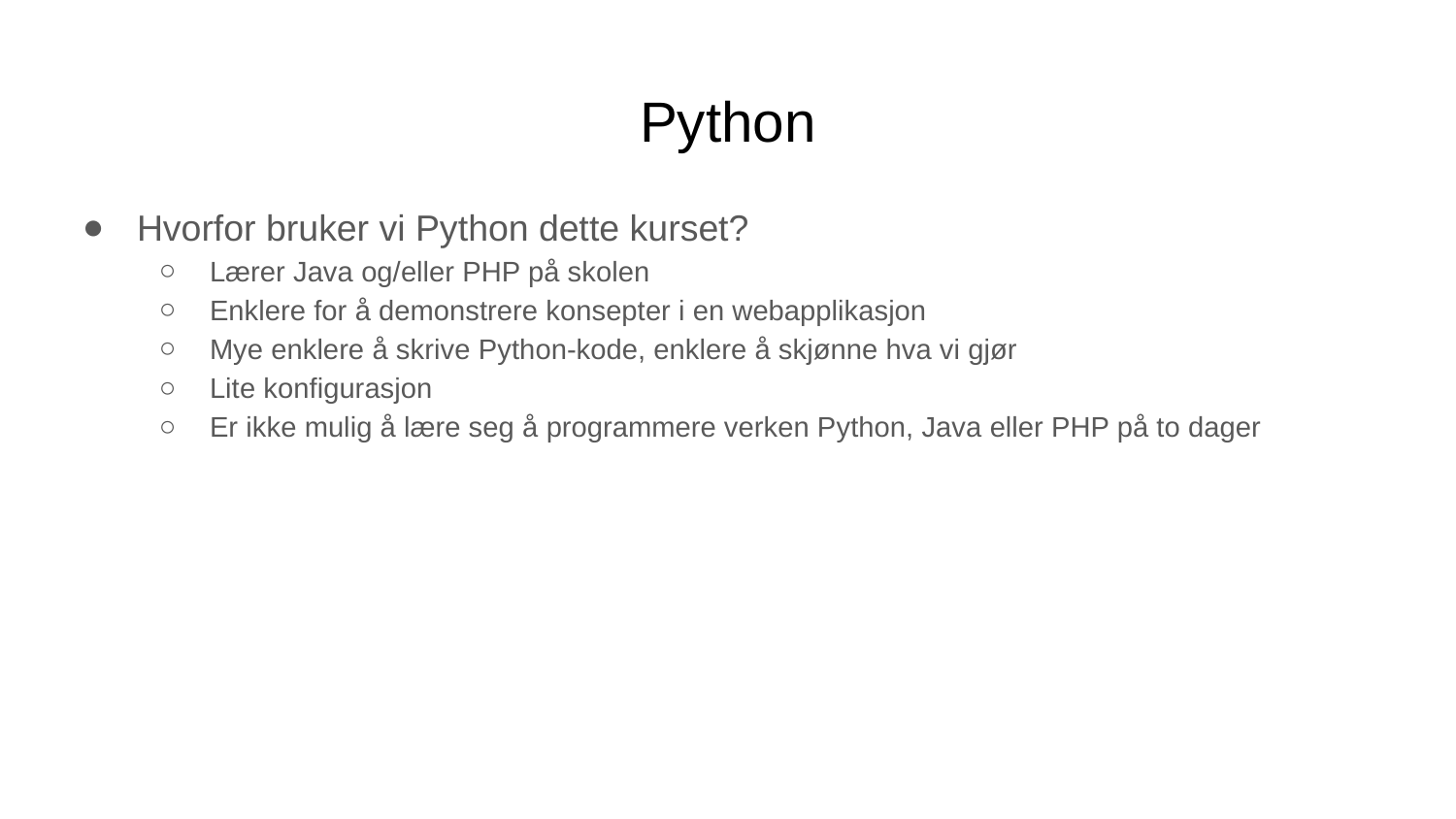

# Python
Hvorfor bruker vi Python dette kurset?
Lærer Java og/eller PHP på skolen
Enklere for å demonstrere konsepter i en webapplikasjon
Mye enklere å skrive Python-kode, enklere å skjønne hva vi gjør
Lite konfigurasjon
Er ikke mulig å lære seg å programmere verken Python, Java eller PHP på to dager